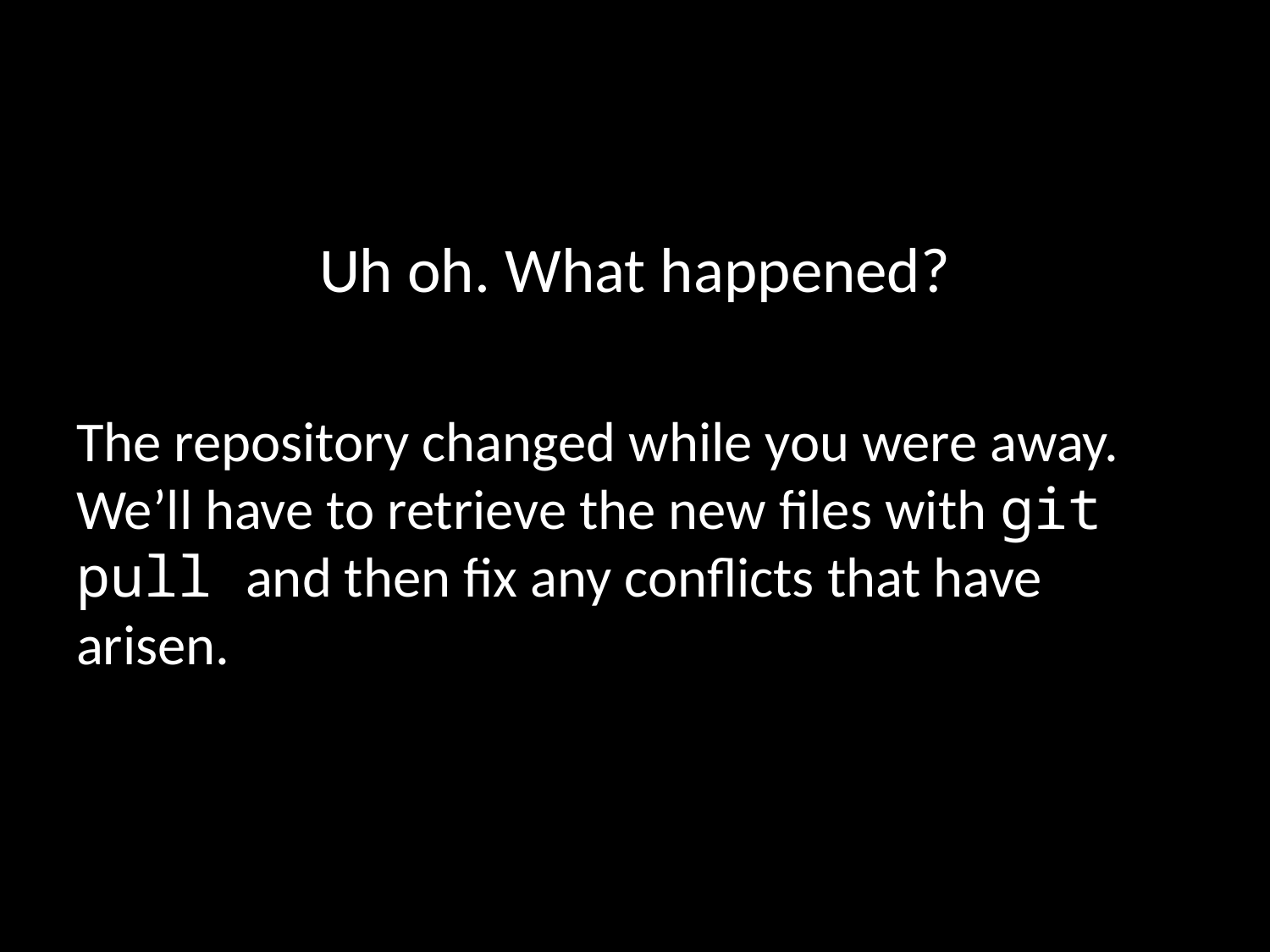

Uh oh. What happened?

The repository changed while you were away. We’ll have to retrieve the new files with git pull and then fix any conflicts that have arisen.